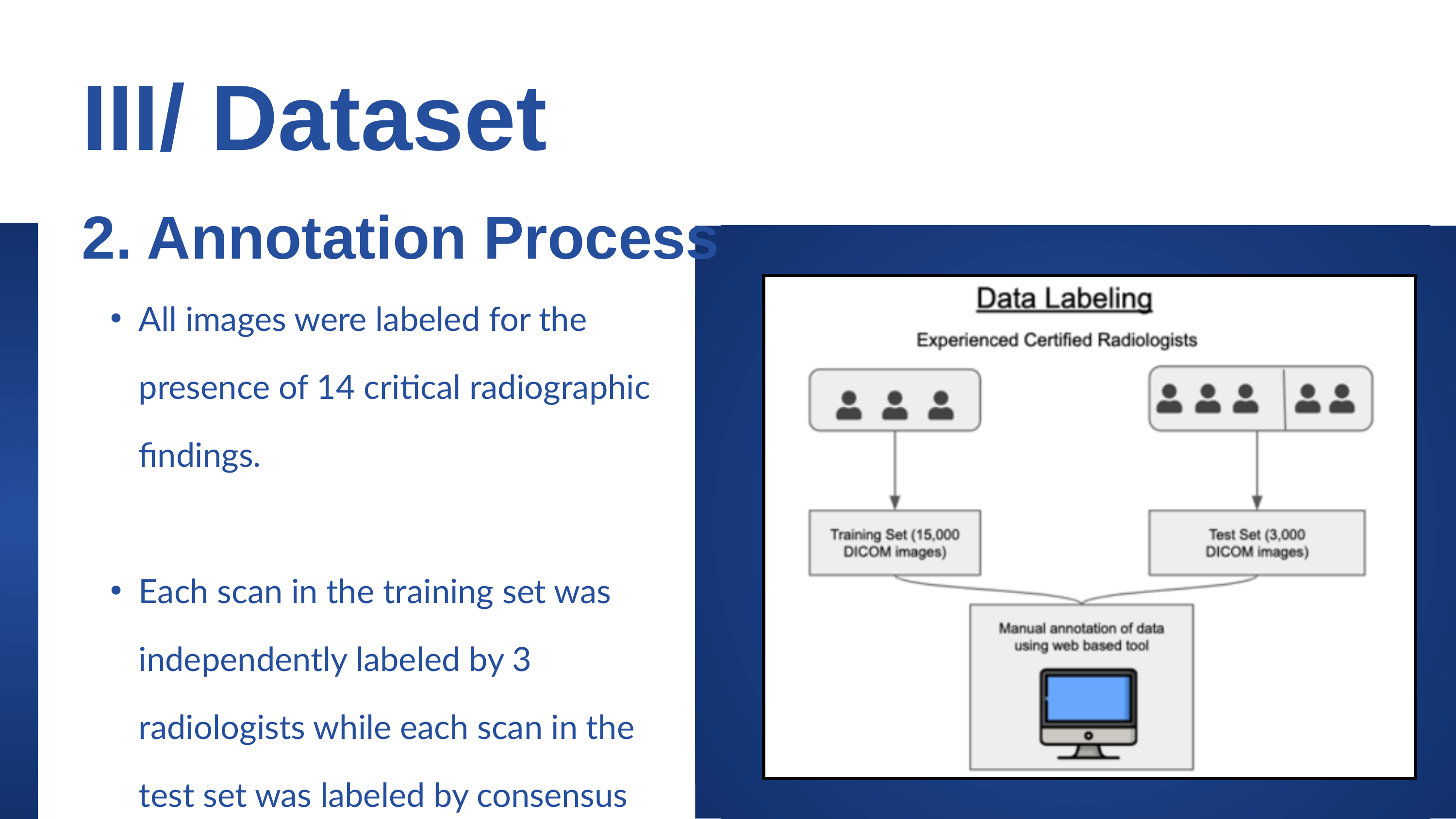

III/ Dataset
2. Annotation Process

All images were labeled for the presence of 14 critical radiographic findings.

Each scan in the training set was independently labeled by 3 radiologists while each scan in the test set was labeled by consensus of 5 radiologists.